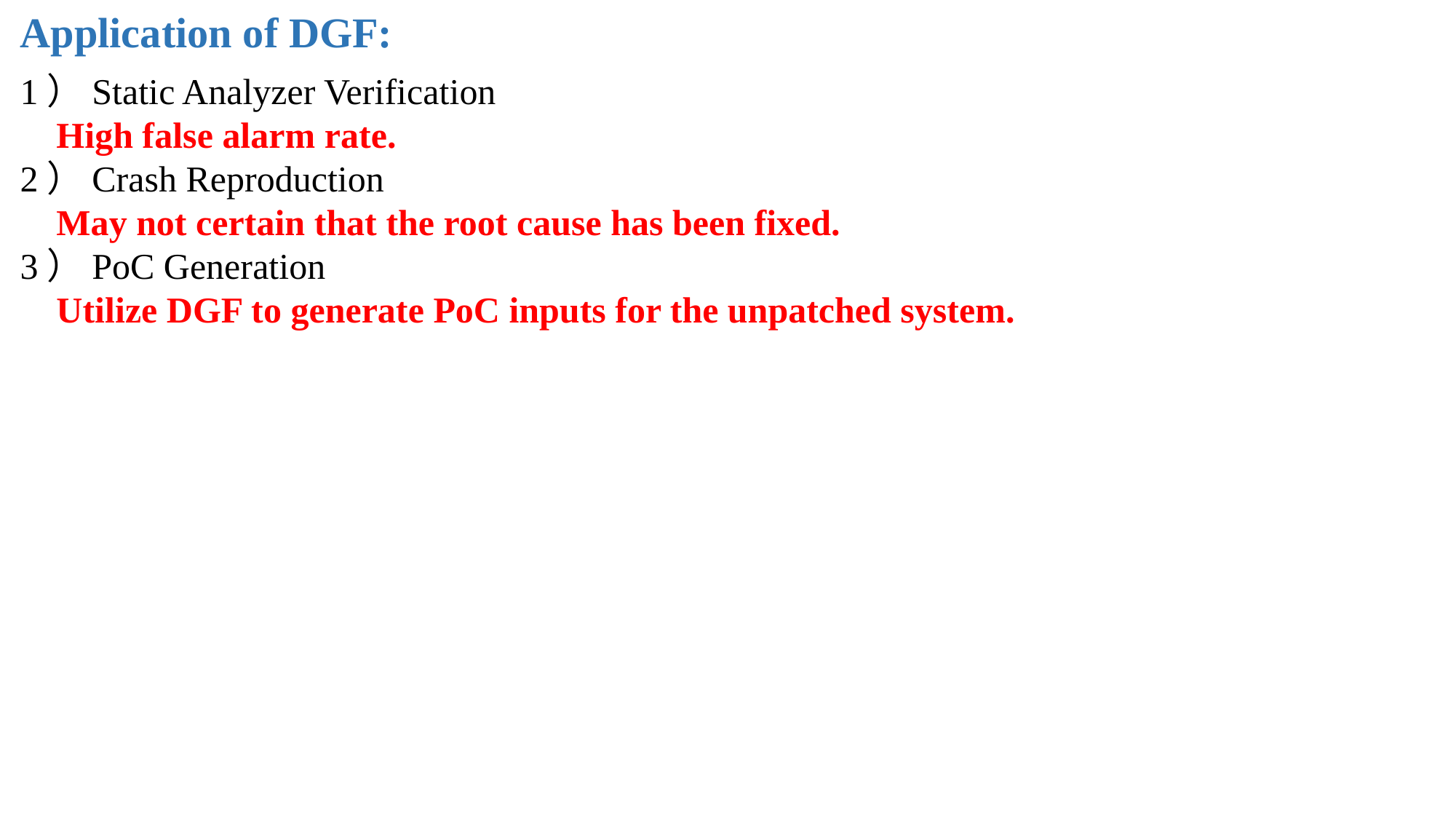

Application of DGF:
1）Static Analyzer Verification
    High false alarm rate.
2）Crash Reproduction
    May not certain that the root cause has been fixed.
3）PoC Generation
    Utilize DGF to generate PoC inputs for the unpatched system.